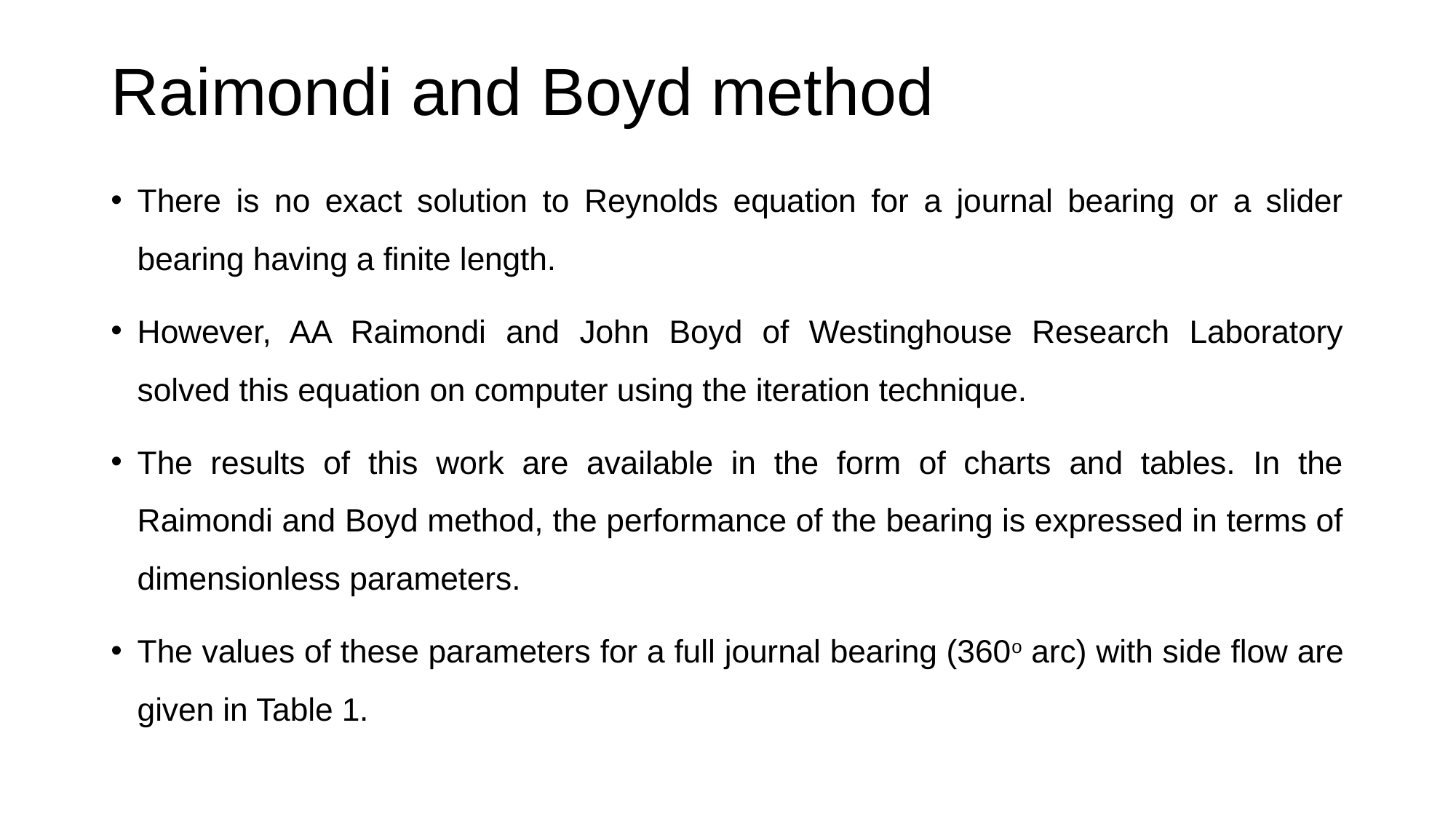

# Raimondi and Boyd method
There is no exact solution to Reynolds equation for a journal bearing or a slider bearing having a finite length.
However, AA Raimondi and John Boyd of Westinghouse Research Laboratory solved this equation on computer using the iteration technique.
The results of this work are available in the form of charts and tables. In the Raimondi and Boyd method, the performance of the bearing is expressed in terms of dimensionless parameters.
The values of these parameters for a full journal bearing (360o arc) with side flow are given in Table 1.